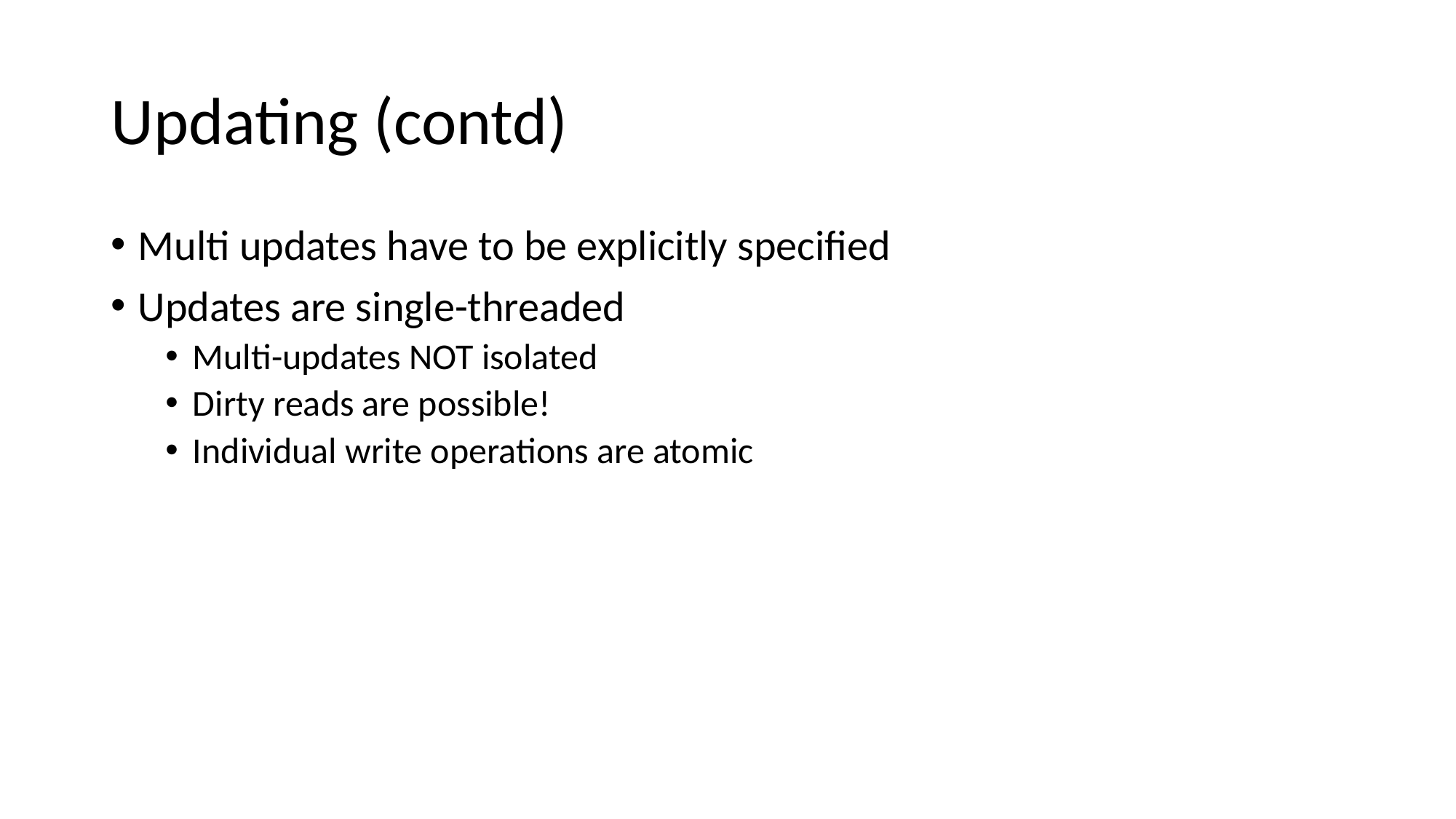

# Updating (contd)
Multi updates have to be explicitly specified
Updates are single-threaded
Multi-updates NOT isolated
Dirty reads are possible!
Individual write operations are atomic